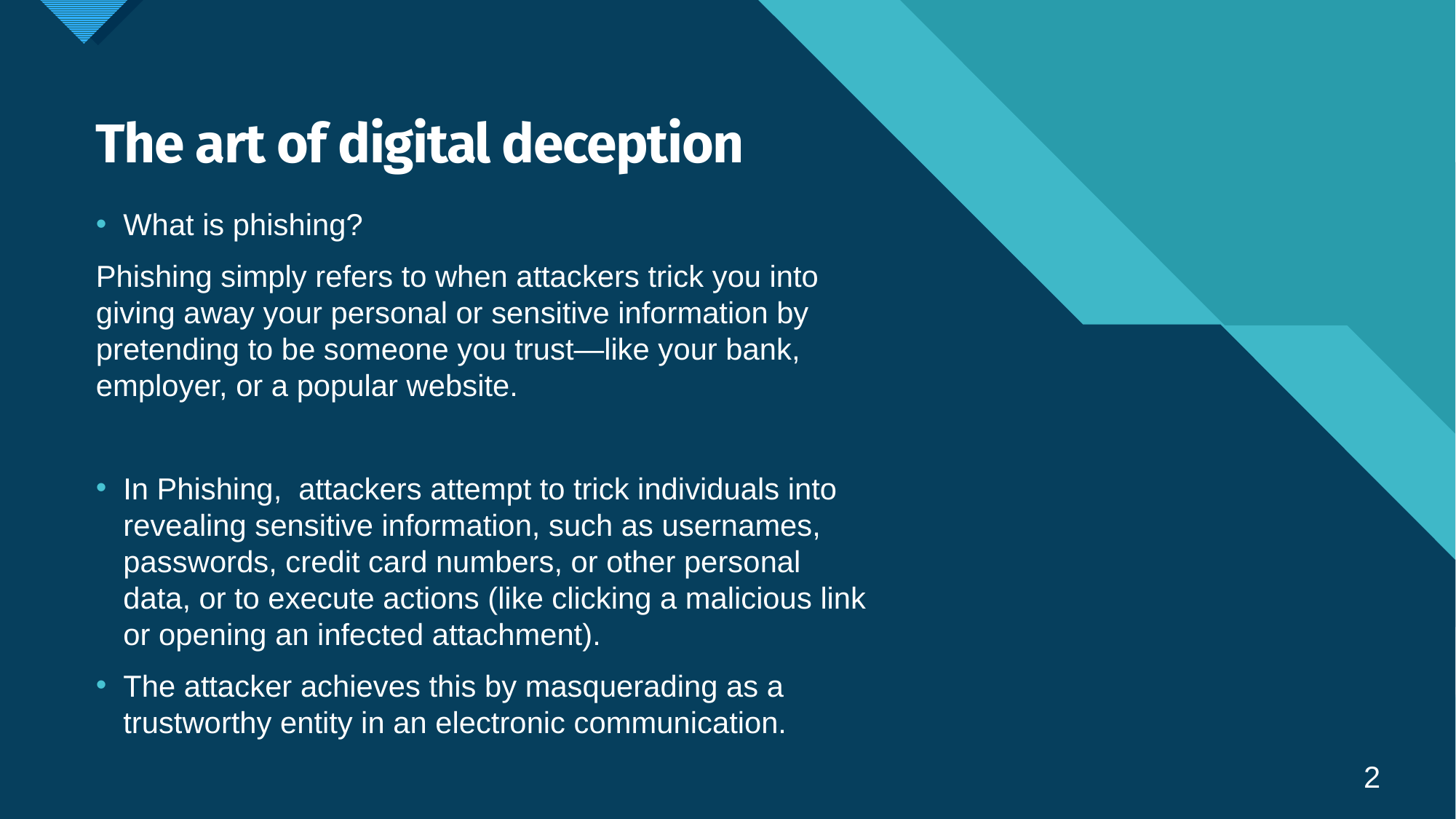

The art of digital deception
What is phishing?
Phishing simply refers to when attackers trick you into giving away your personal or sensitive information by pretending to be someone you trust—like your bank, employer, or a popular website.

In Phishing,  attackers attempt to trick individuals into revealing sensitive information, such as usernames, passwords, credit card numbers, or other personal data, or to execute actions (like clicking a malicious link or opening an infected attachment).
The attacker achieves this by masquerading as a trustworthy entity in an electronic communication.
2